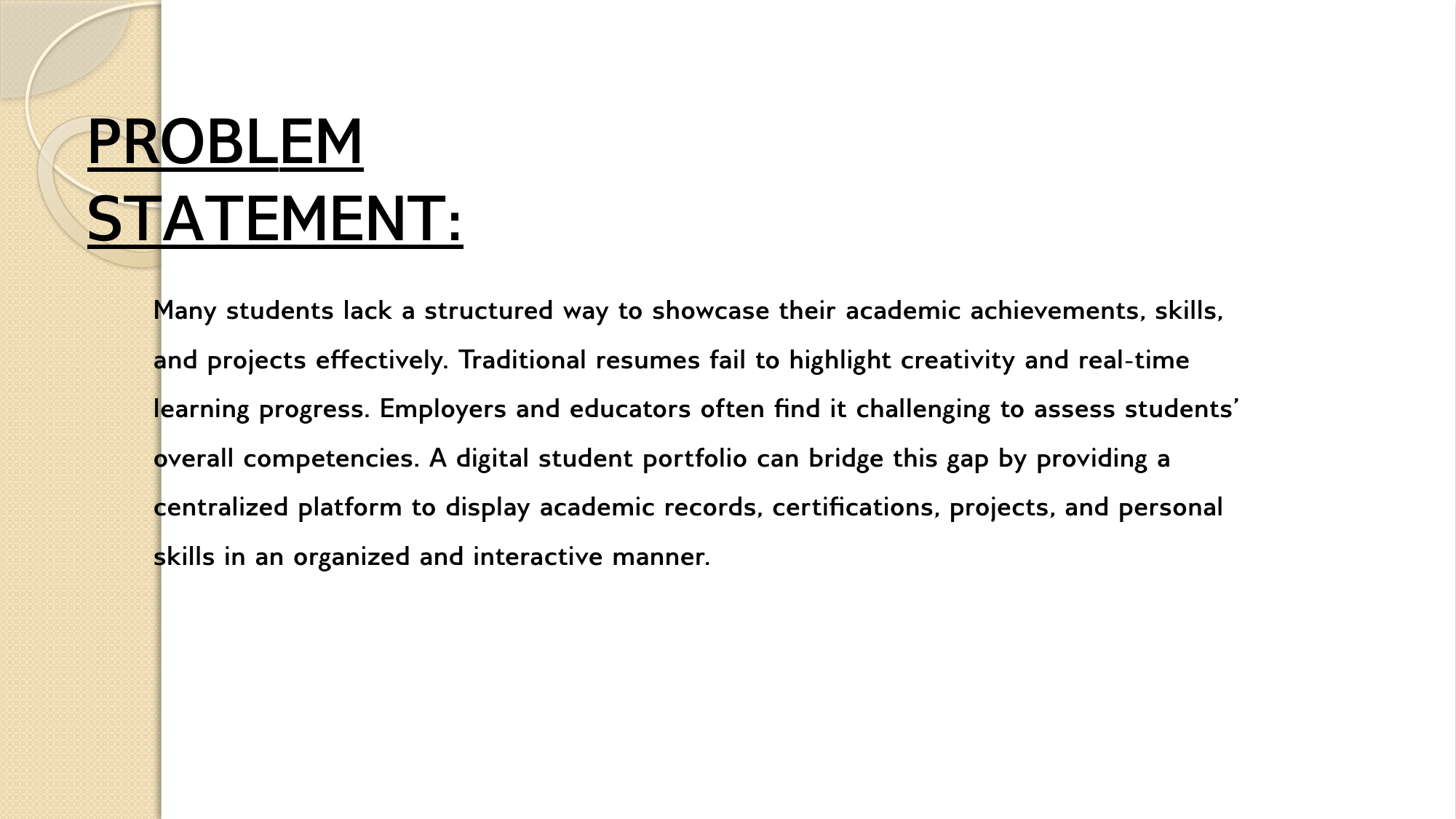

# PROBLEM STATEMENT:
Many students lack a structured way to showcase their academic achievements, skills, and projects effectively. Traditional resumes fail to highlight creativity and real-time learning progress. Employers and educators often find it challenging to assess students’ overall competencies. A digital student portfolio can bridge this gap by providing a centralized platform to display academic records, certifications, projects, and personal skills in an organized and interactive manner.